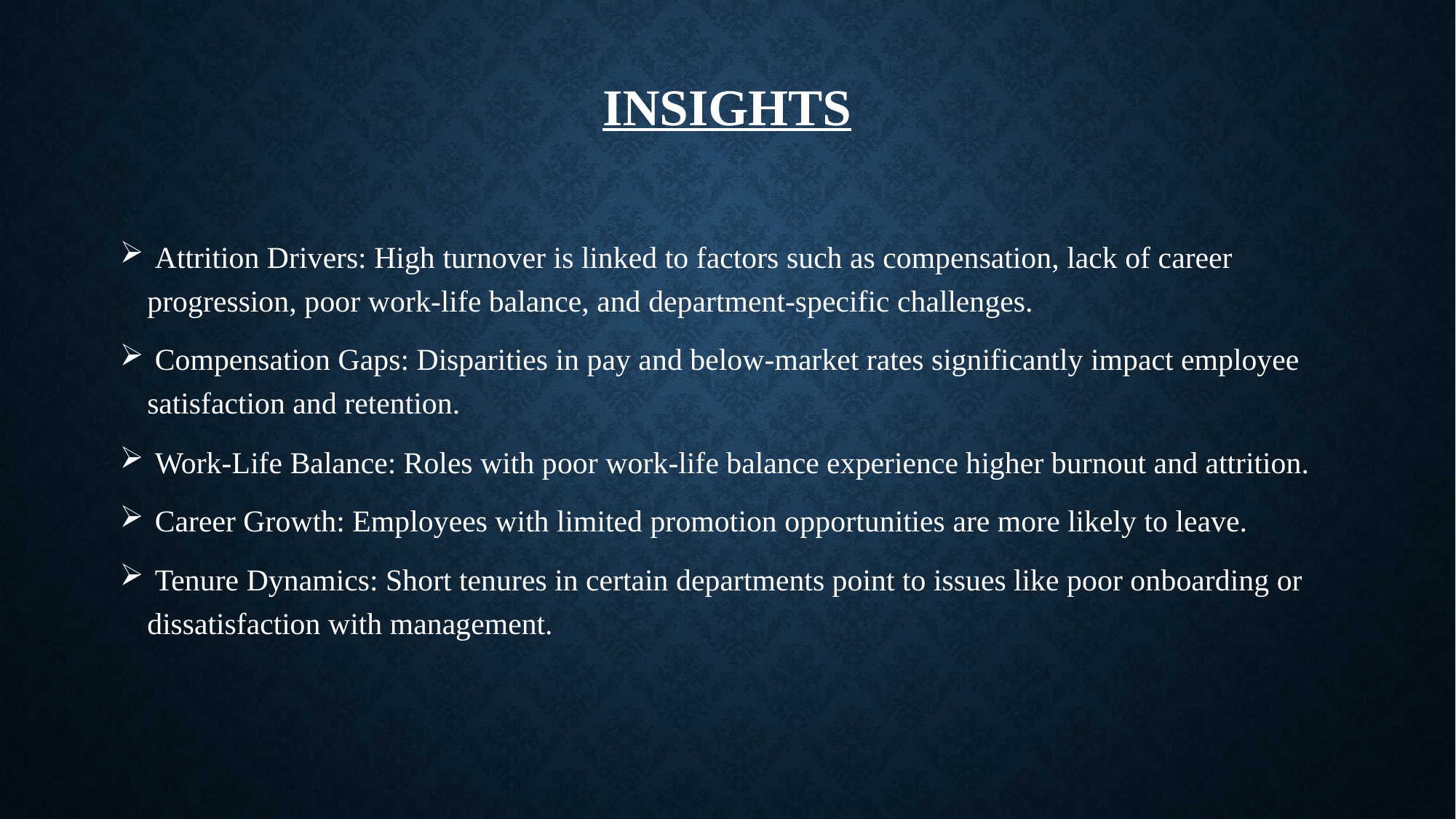

# INSIGHTS
 Attrition Drivers: High turnover is linked to factors such as compensation, lack of career progression, poor work-life balance, and department-specific challenges.
 Compensation Gaps: Disparities in pay and below-market rates significantly impact employee satisfaction and retention.
 Work-Life Balance: Roles with poor work-life balance experience higher burnout and attrition.
 Career Growth: Employees with limited promotion opportunities are more likely to leave.
 Tenure Dynamics: Short tenures in certain departments point to issues like poor onboarding or dissatisfaction with management.